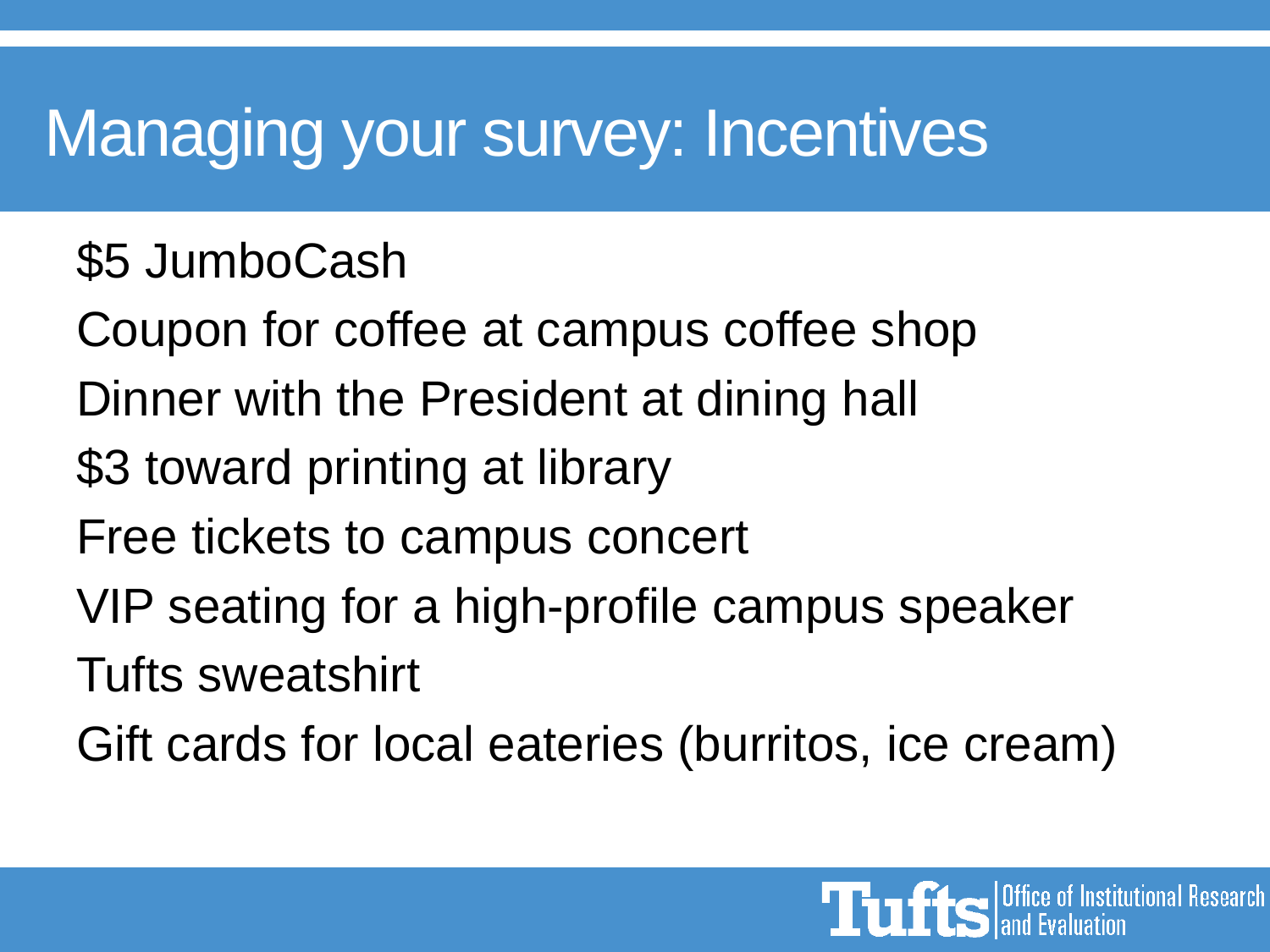

# Managing your survey: Incentives
$5 JumboCash
Coupon for coffee at campus coffee shop
Dinner with the President at dining hall
$3 toward printing at library
Free tickets to campus concert
VIP seating for a high-profile campus speaker
Tufts sweatshirt
Gift cards for local eateries (burritos, ice cream)